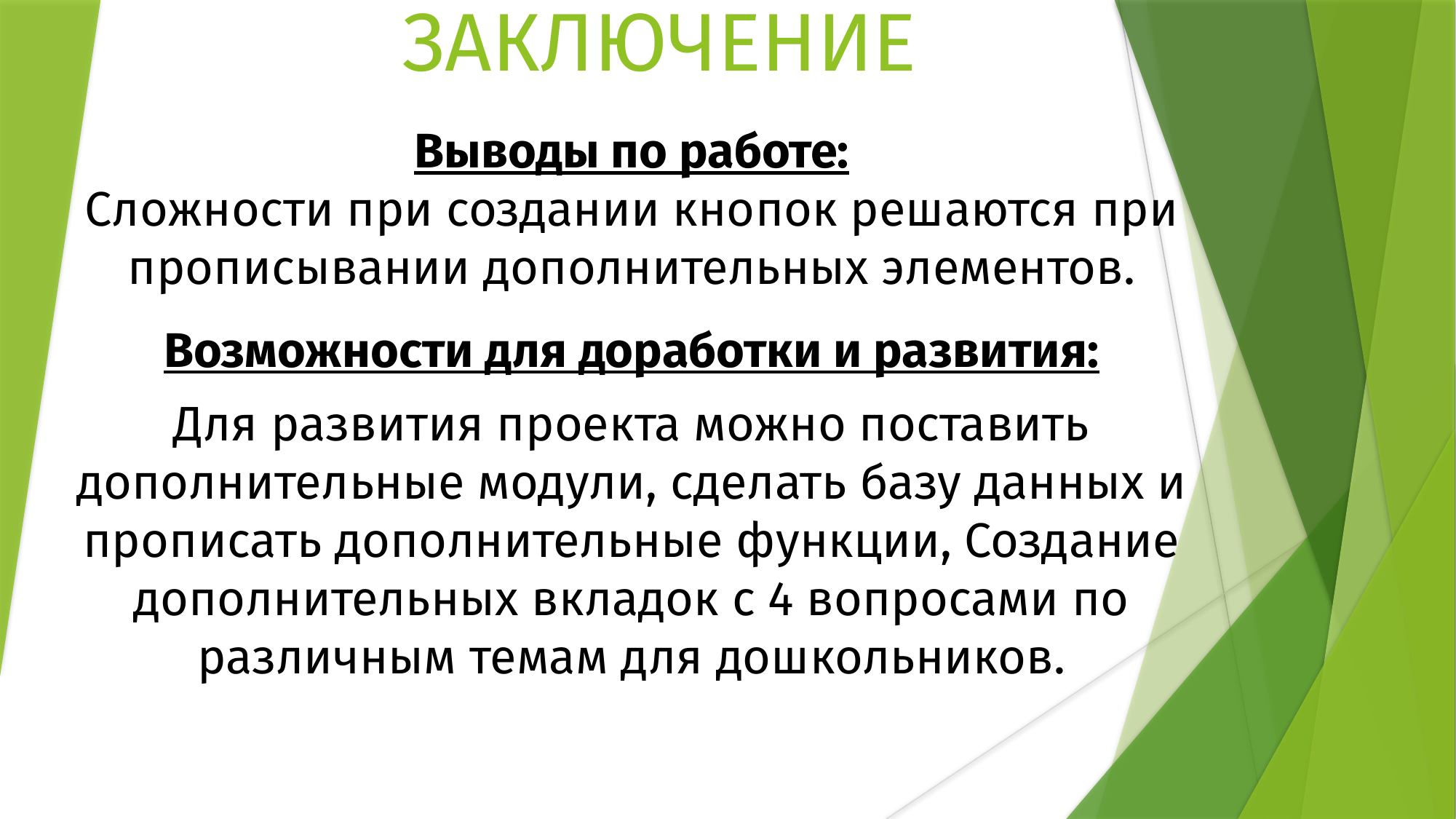

# ЗАКЛЮЧЕНИЕ
Выводы по работе:
Сложности при создании кнопок решаются при прописывании дополнительных элементов.
Возможности для доработки и развития:
Для развития проекта можно поставить дополнительные модули, сделать базу данных и прописать дополнительные функции, Создание дополнительных вкладок с 4 вопросами по различным темам для дошкольников.